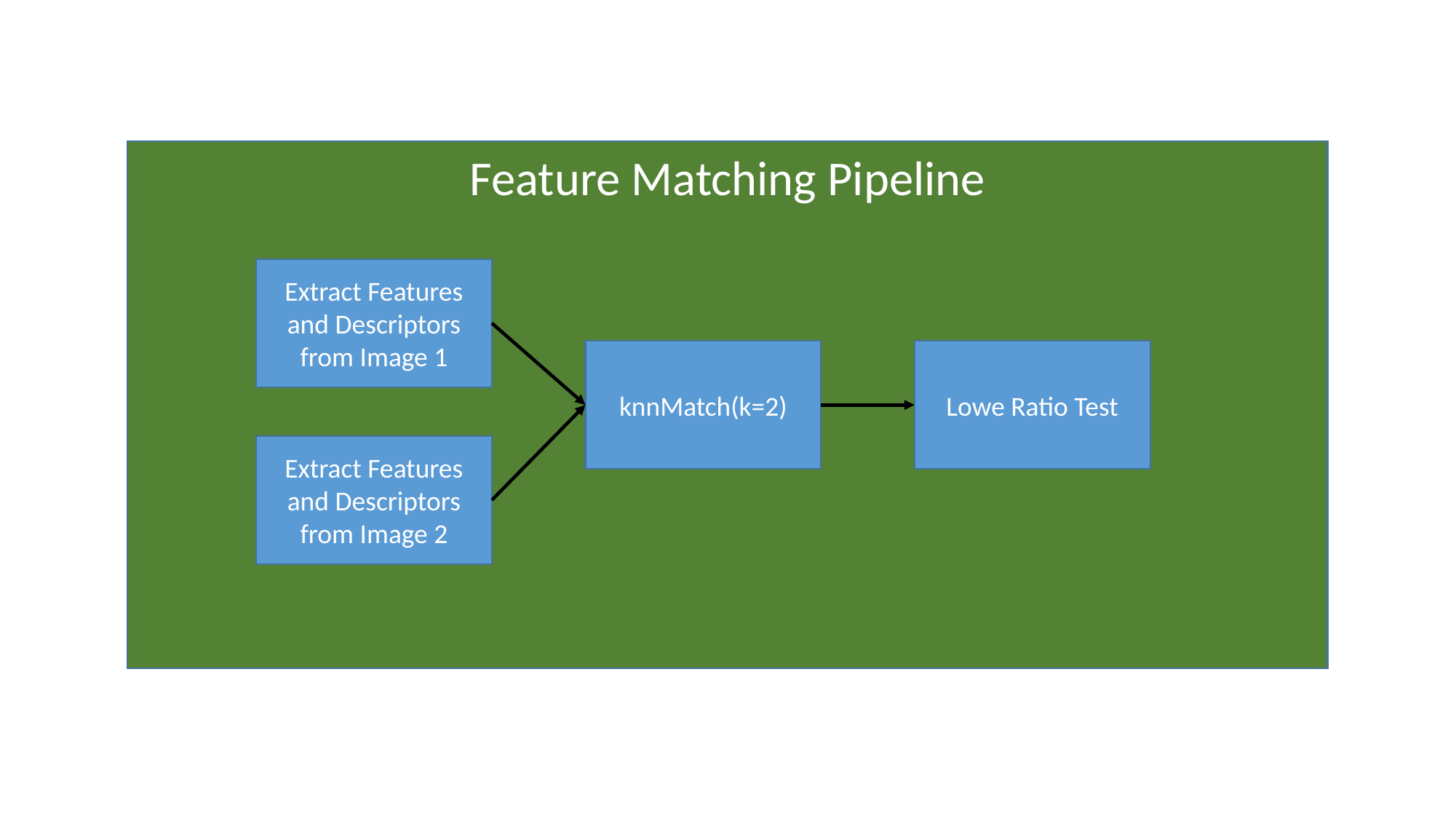

Feature Matching Pipeline
Extract Features and Descriptors from Image 1
knnMatch(k=2)
Lowe Ratio Test
Extract Features and Descriptors from Image 2